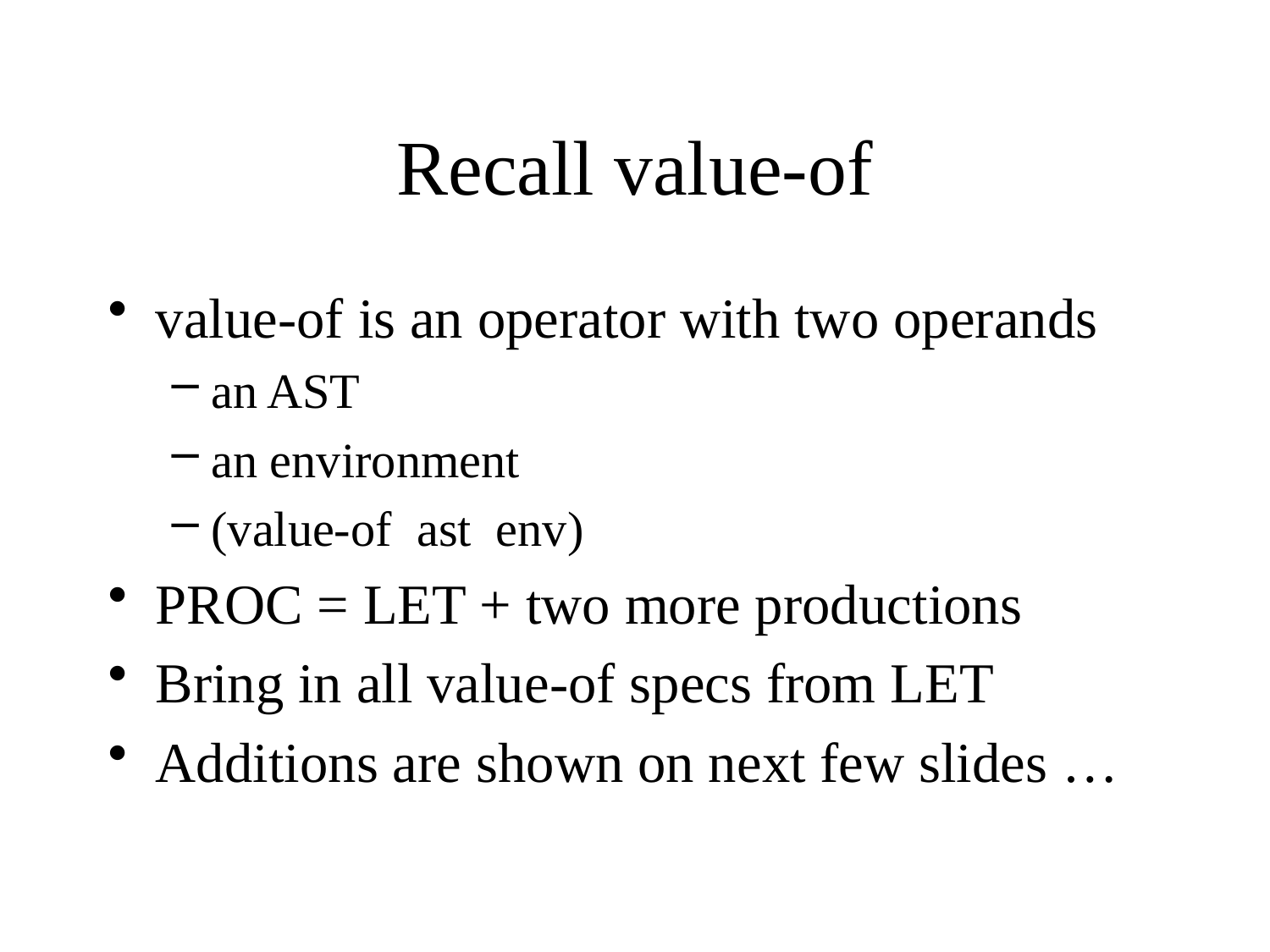

# Recall value-of
value-of is an operator with two operands
an AST
an environment
(value-of  ast  env)
PROC = LET + two more productions
Bring in all value-of specs from LET
Additions are shown on next few slides …